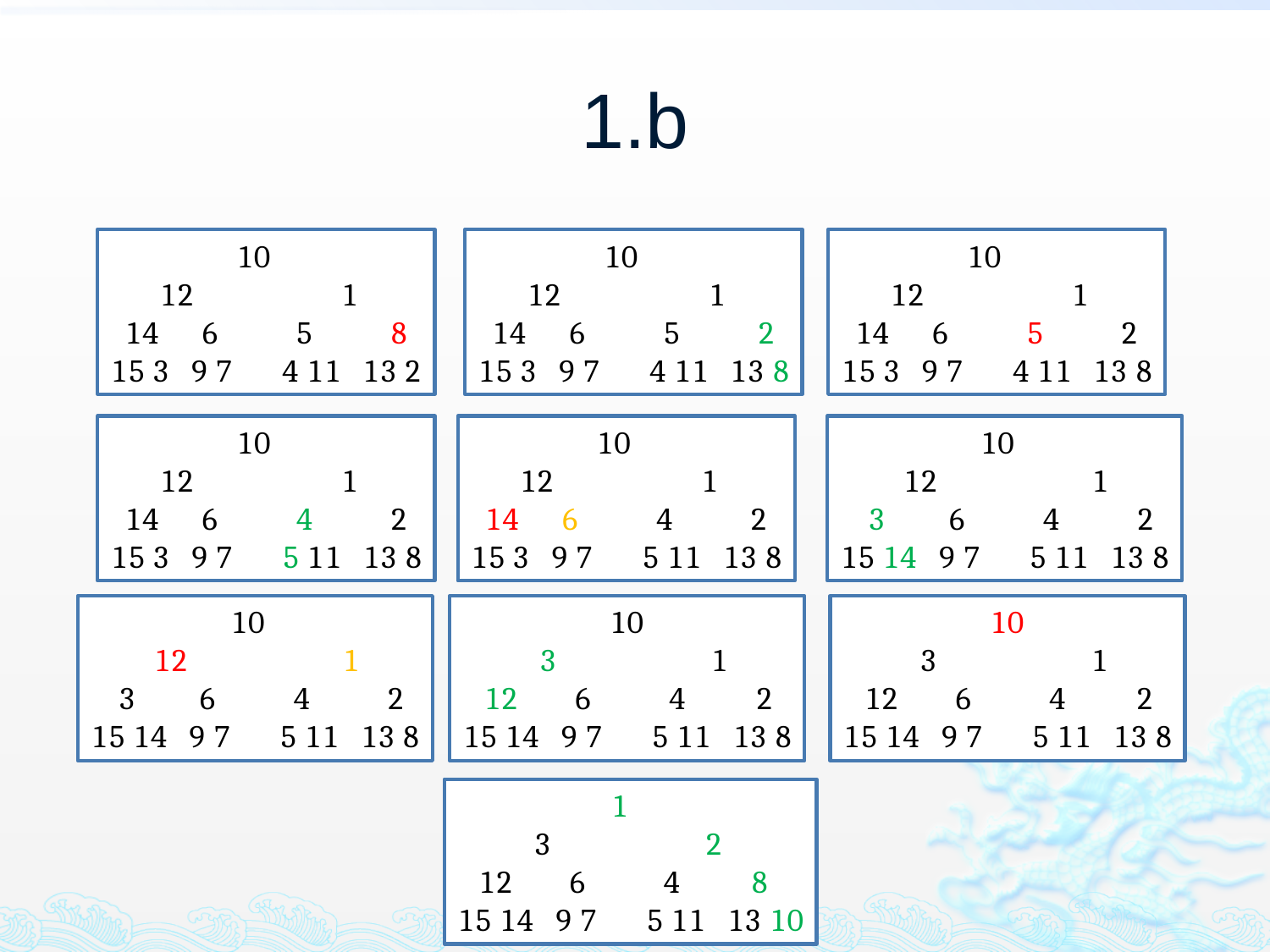

# 1.b
                  10
       12                     1
  14      6           5           8
15 3   9 7       4 11   13 2
                  10
       12                     1
  14      6           5           2
15 3   9 7       4 11   13 8
                  10
       12                     1
  14      6           5           2
15 3   9 7       4 11   13 8
                  10
       12                     1
  14      6           4           2
15 3   9 7       5 11   13 8
                  10
       12                     1
  14      6           4           2
15 3   9 7       5 11   13 8
                    10
         12                      1
    3         6           4           2
15 14   9 7       5 11   13 8
                    10
         12                      1
    3         6           4           2
15 14   9 7       5 11   13 8
                     10
           3                      1
   12        6           4          2
15 14   9 7       5 11   13 8
                     10
           3                      1
   12        6           4          2
15 14   9 7       5 11   13 8
                      1
           3                      2
   12        6           4          8
15 14   9 7       5 11   13 10